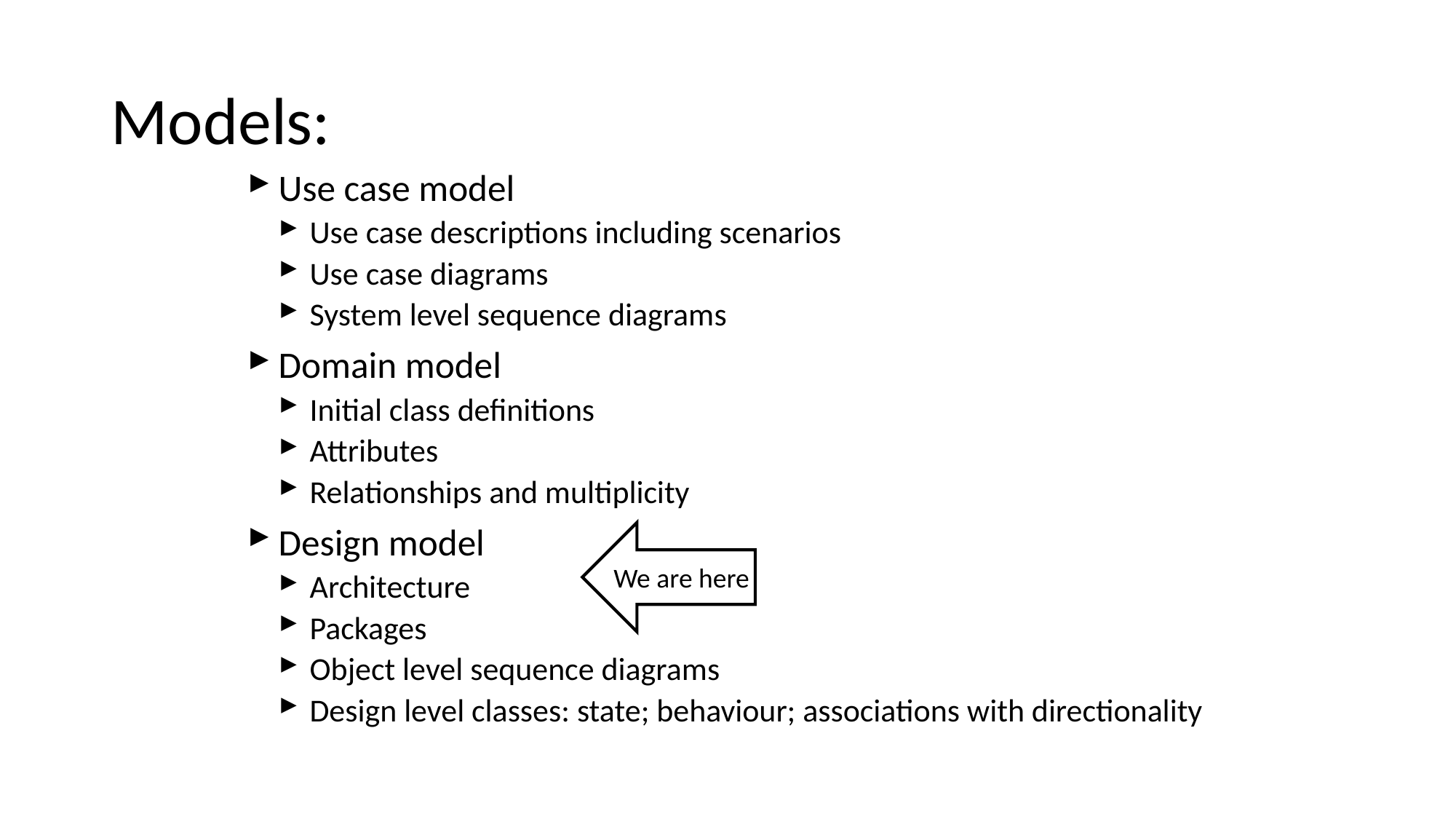

# Models:
Use case model
Use case descriptions including scenarios
Use case diagrams
System level sequence diagrams
Domain model
Initial class definitions
Attributes
Relationships and multiplicity
Design model
Architecture
Packages
Object level sequence diagrams
Design level classes: state; behaviour; associations with directionality

We are here